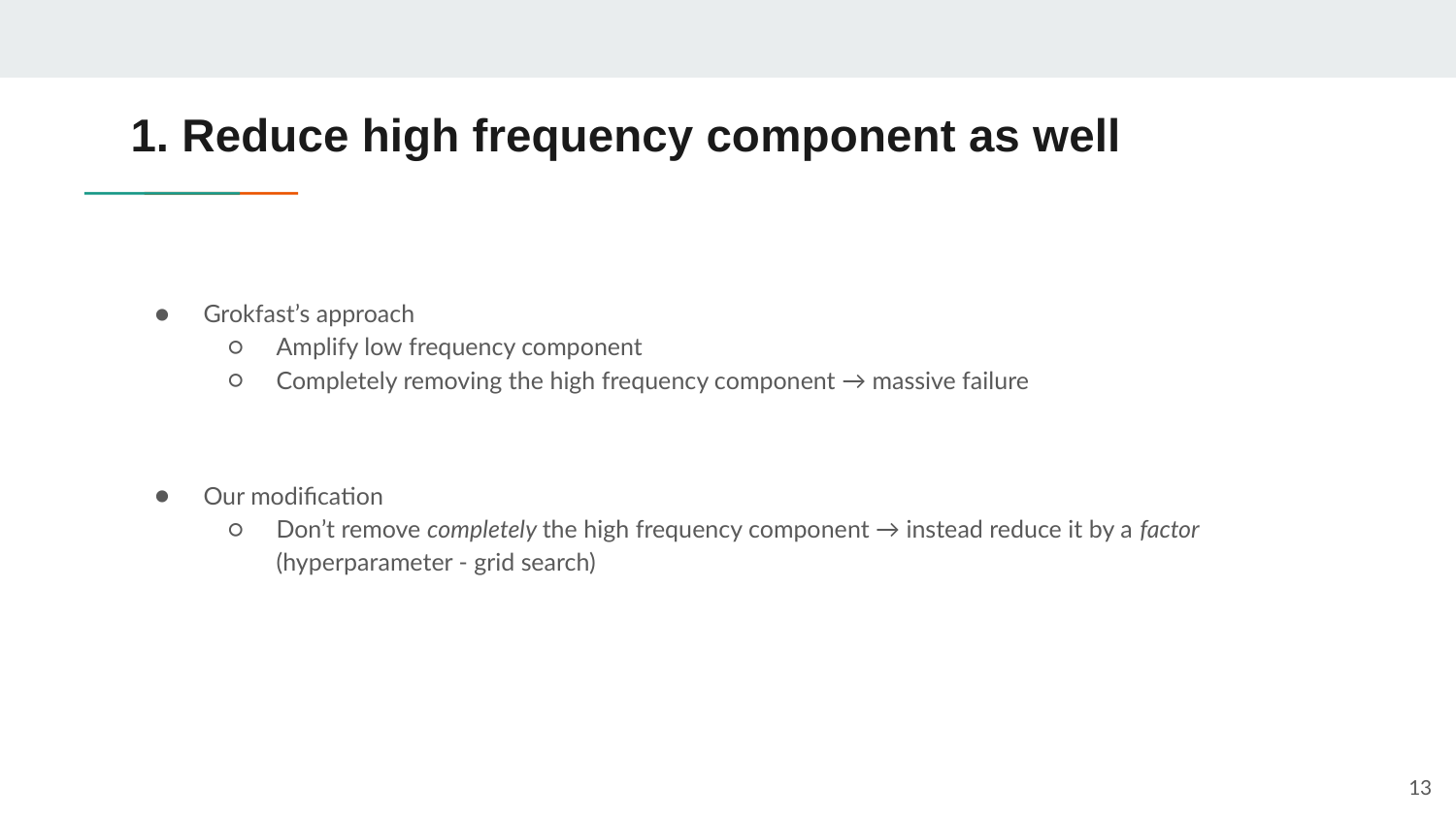

# 1. Reduce high frequency component as well

Grokfast’s approach
Amplify low frequency component
Completely removing the high frequency component → massive failure

Our modification
Don’t remove completely the high frequency component → instead reduce it by a factor (hyperparameter - grid search)
13